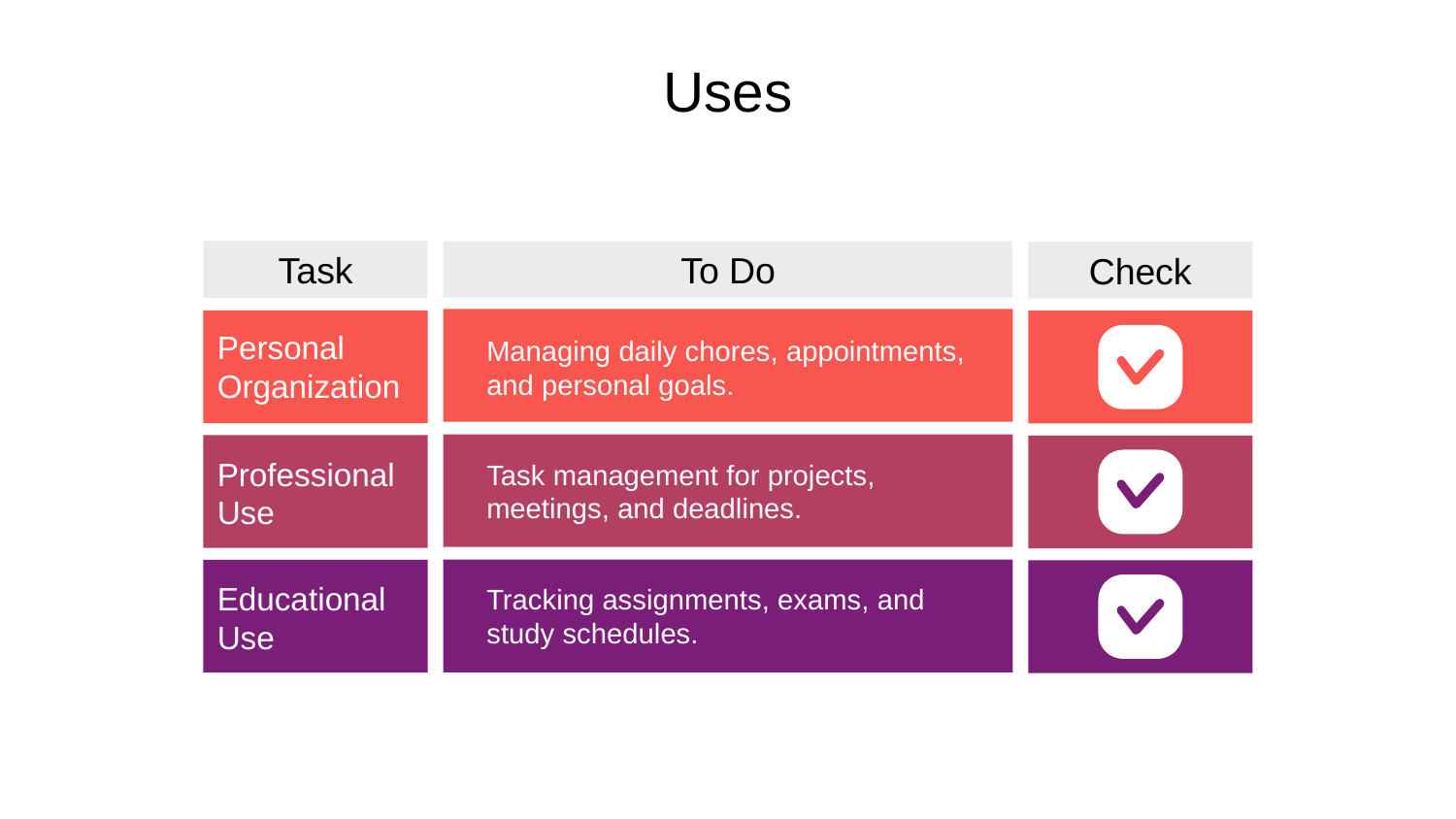

# Uses
Task

To Do

Check

Personal Organization
Managing daily chores, appointments, and personal goals.

Professional Use
Task management for projects, meetings, and deadlines.

Educational Use
Tracking assignments, exams, and study schedules.